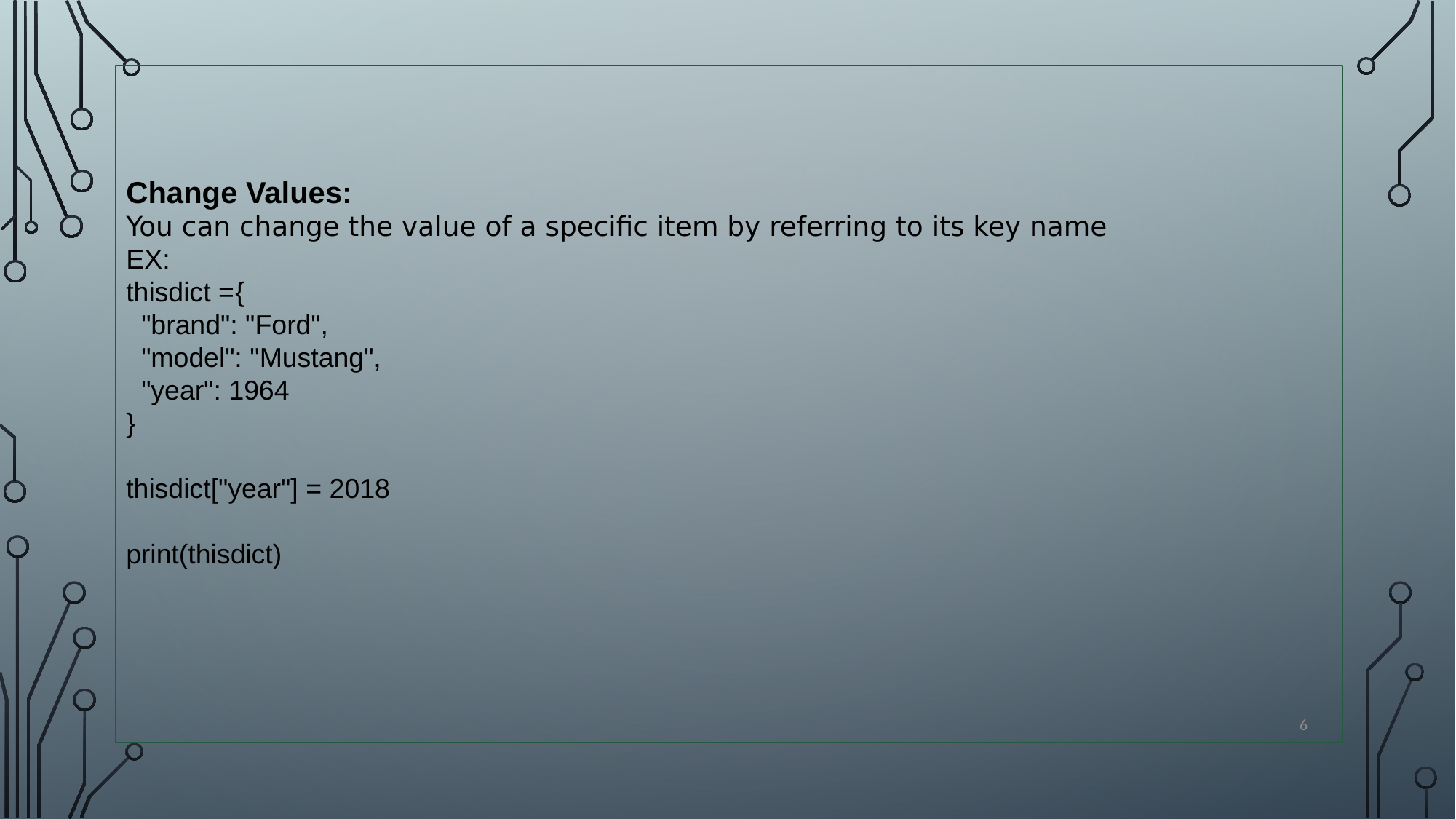

Change Values:
You can change the value of a specific item by referring to its key name
EX:
thisdict =	{
  "brand": "Ford",
  "model": "Mustang",
  "year": 1964
}

thisdict["year"] = 2018

print(thisdict)

6